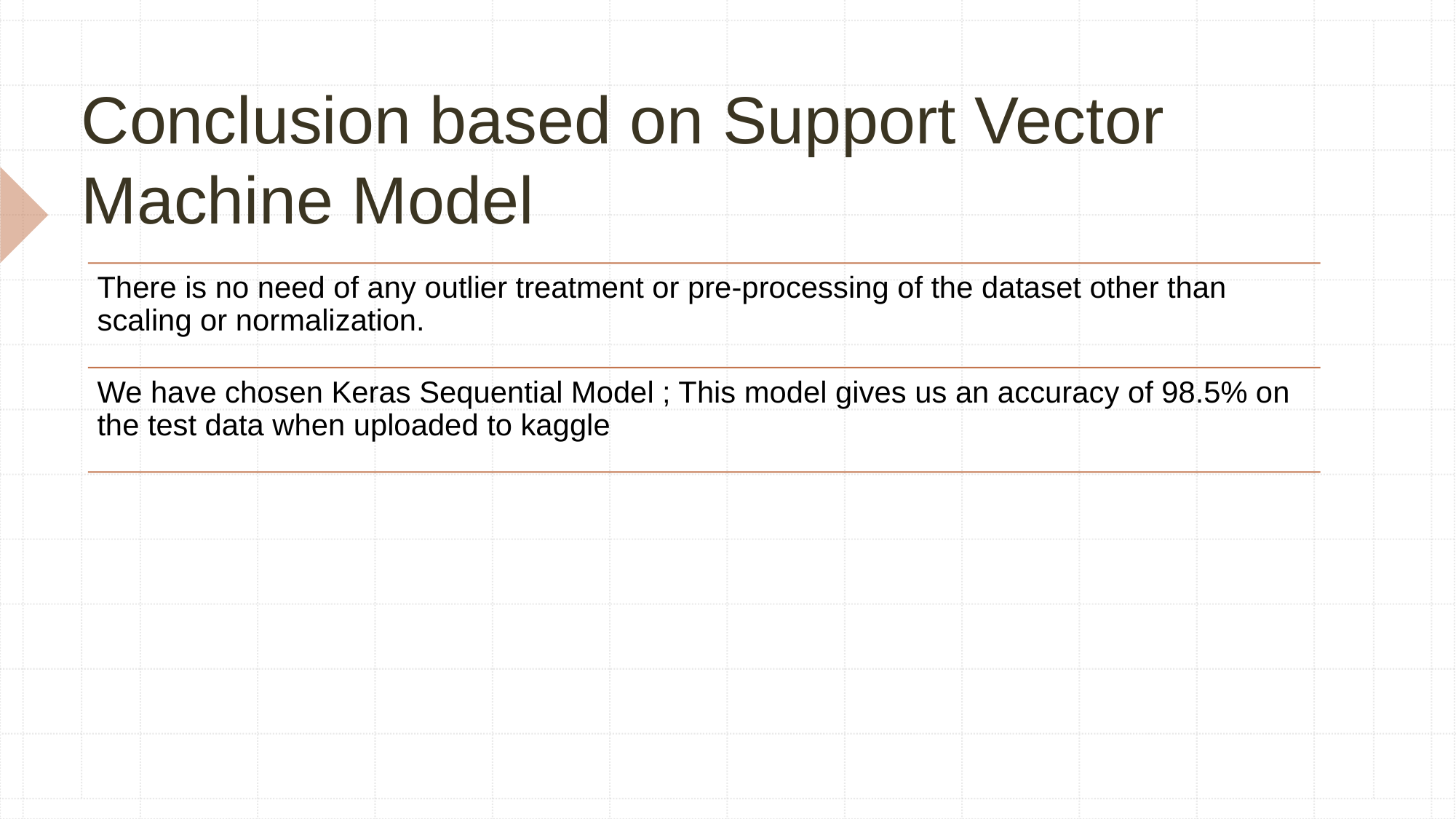

# Conclusion based on Support Vector Machine Model
There is no need of any outlier treatment or pre-processing of the dataset other than scaling or normalization.
We have chosen Keras Sequential Model ; This model gives us an accuracy of 98.5% on the test data when uploaded to kaggle